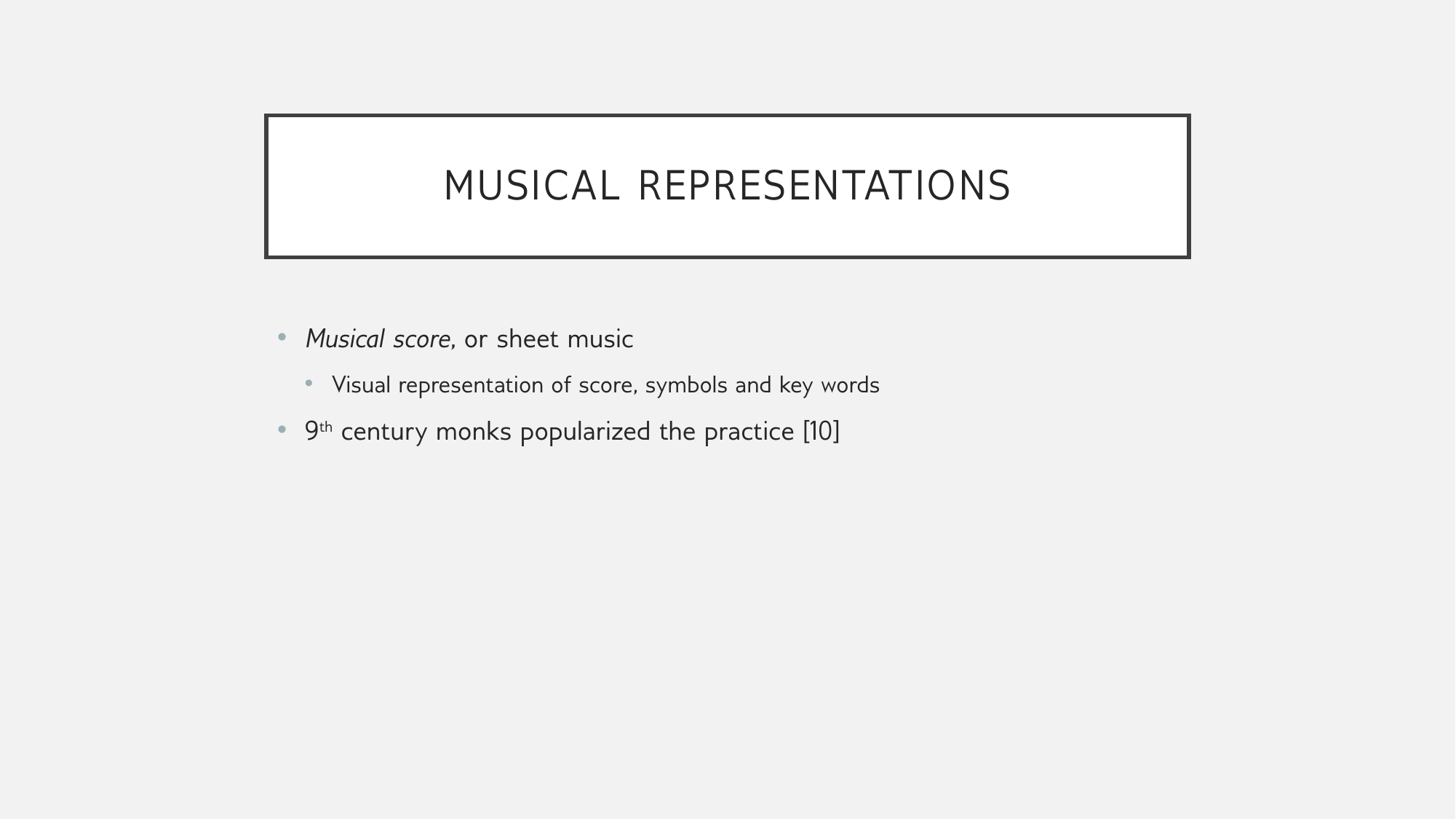

# Musical Representations
Musical score, or sheet music
Visual representation of score, symbols and key words
9th century monks popularized the practice [10]